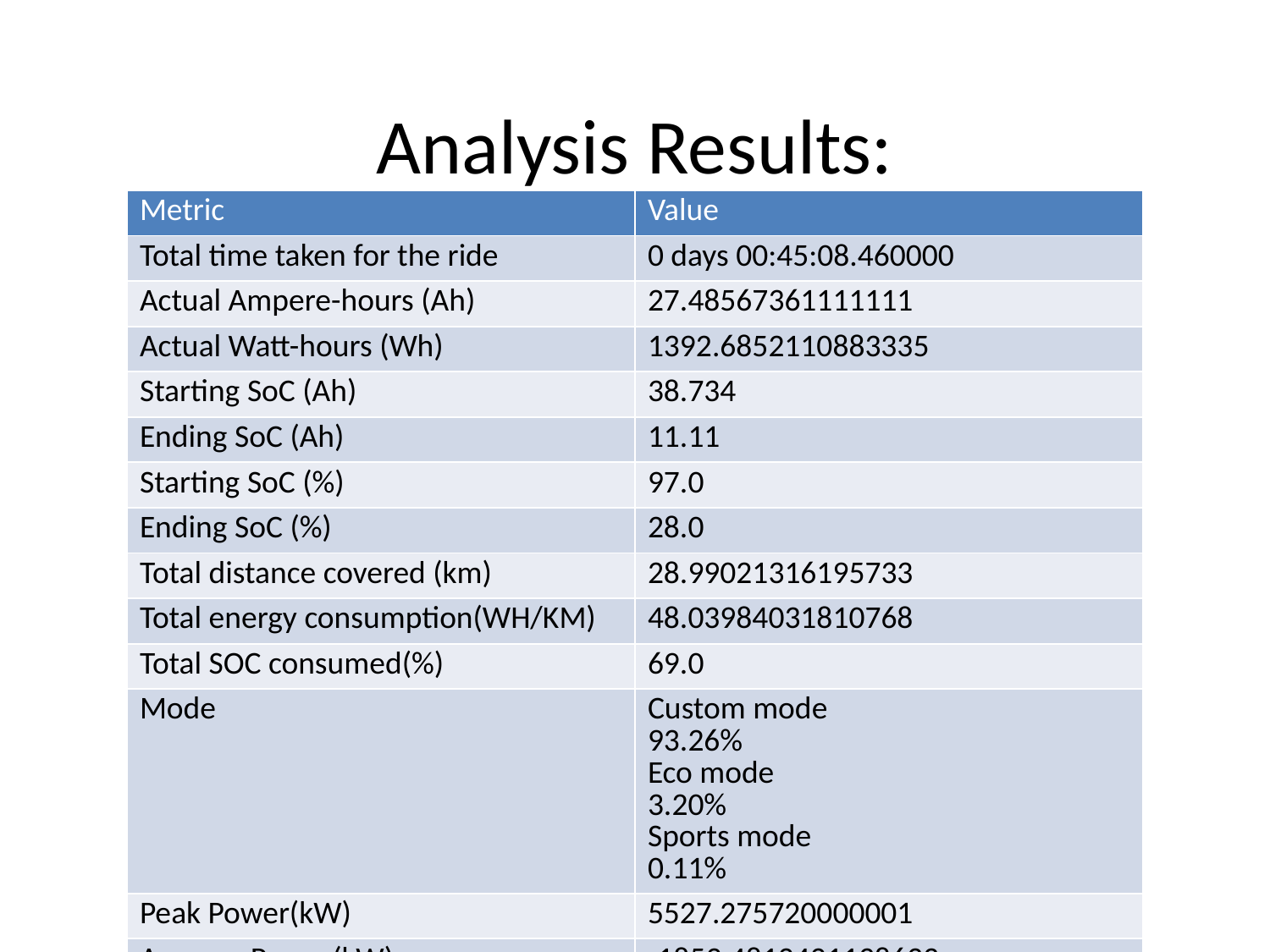

# Analysis Results:
| Metric | Value |
| --- | --- |
| Total time taken for the ride | 0 days 00:45:08.460000 |
| Actual Ampere-hours (Ah) | 27.48567361111111 |
| Actual Watt-hours (Wh) | 1392.6852110883335 |
| Starting SoC (Ah) | 38.734 |
| Ending SoC (Ah) | 11.11 |
| Starting SoC (%) | 97.0 |
| Ending SoC (%) | 28.0 |
| Total distance covered (km) | 28.99021316195733 |
| Total energy consumption(WH/KM) | 48.03984031810768 |
| Total SOC consumed(%) | 69.0 |
| Mode | Custom mode 93.26% Eco mode 3.20% Sports mode 0.11% |
| Peak Power(kW) | 5527.275720000001 |
| Average Power(kW) | -1853.4812421138633 |